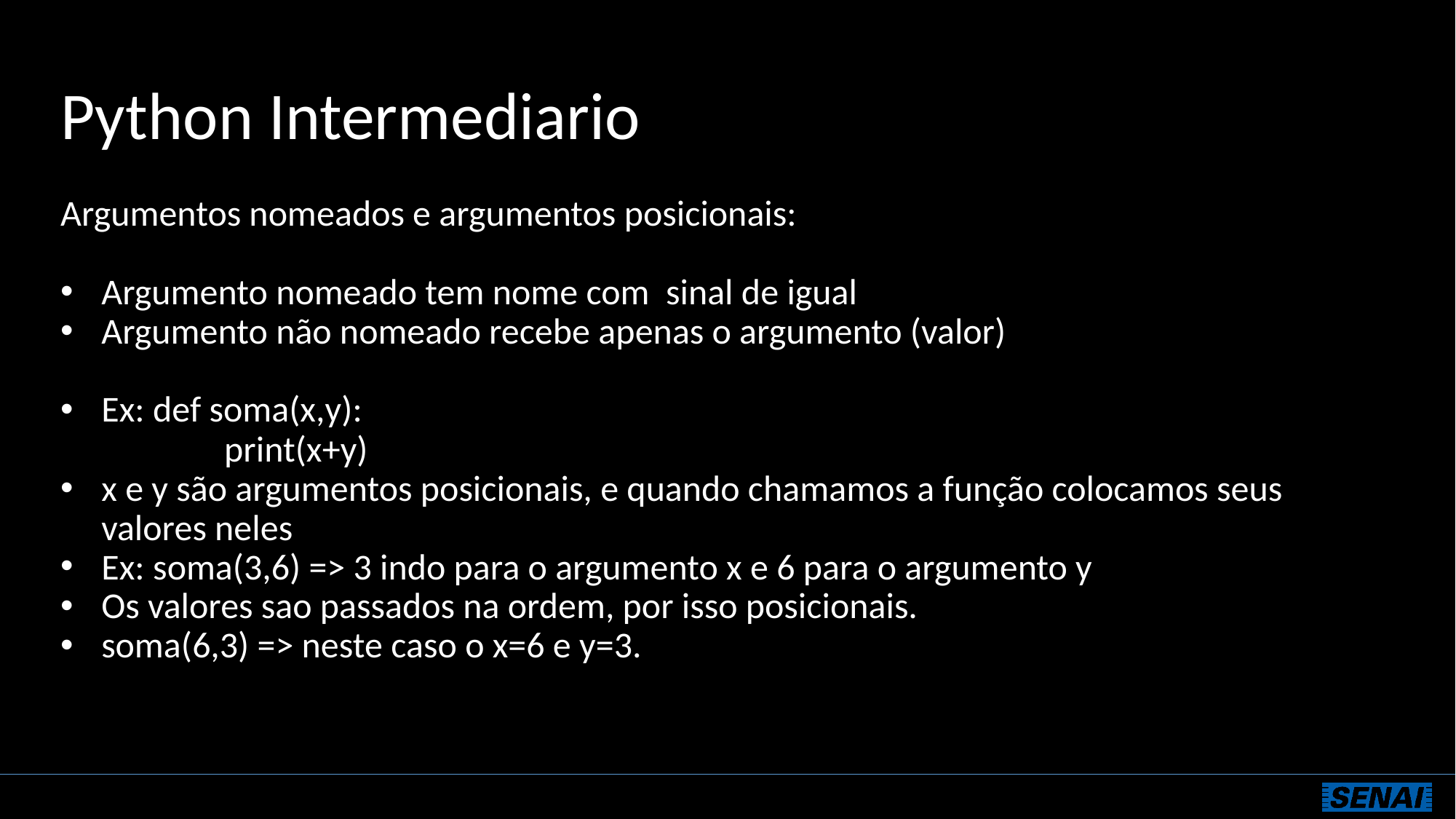

# Python Intermediario

Argumentos nomeados e argumentos posicionais:

Argumento nomeado tem nome com  sinal de igual
Argumento não nomeado recebe apenas o argumento (valor)

Ex: def soma(x,y):
	print(x+y)
x e y são argumentos posicionais, e quando chamamos a função colocamos seus valores neles
Ex: soma(3,6) => 3 indo para o argumento x e 6 para o argumento y
Os valores sao passados na ordem, por isso posicionais.
soma(6,3) => neste caso o x=6 e y=3.